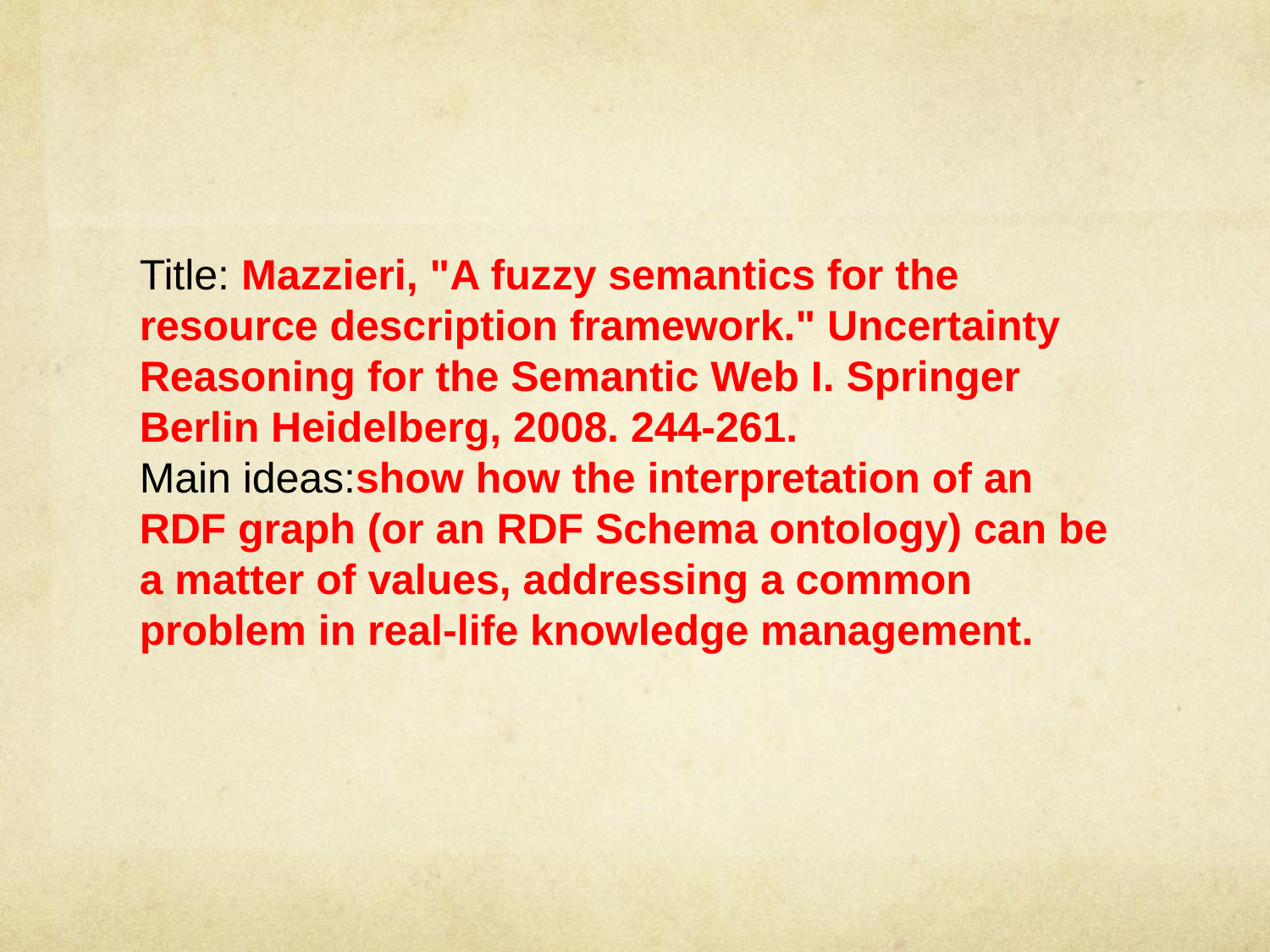

Title: Mazzieri, "A fuzzy semantics for the resource description framework." Uncertainty Reasoning for the Semantic Web I. Springer Berlin Heidelberg, 2008. 244-261.
Main ideas:show how the interpretation of an RDF graph (or an RDF Schema ontology) can be a matter of values, addressing a common problem in real-life knowledge management.